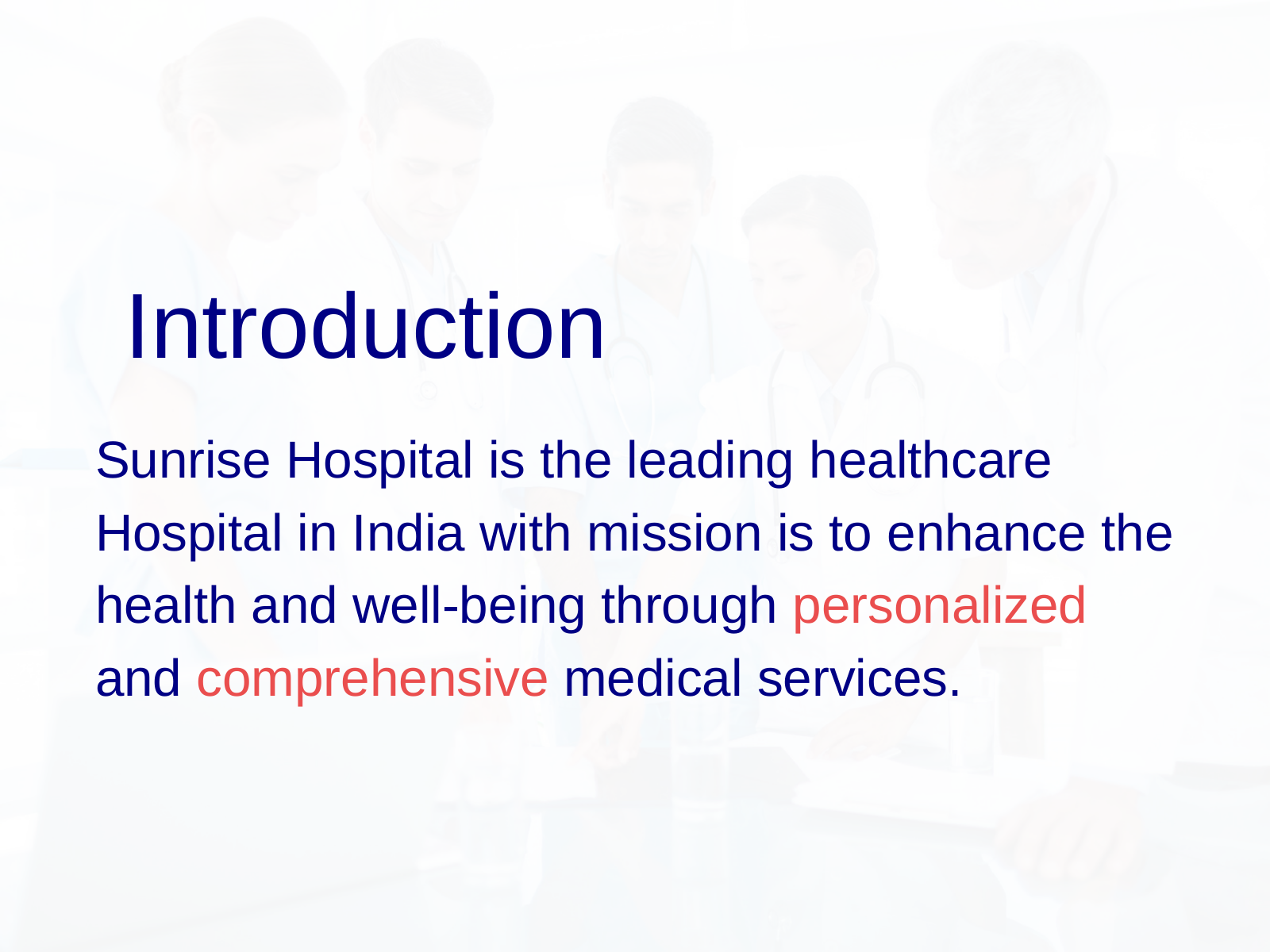

Introduction

Sunrise Hospital is the leading healthcare Hospital in India with mission is to enhance the health and well-being through personalized and comprehensive medical services.